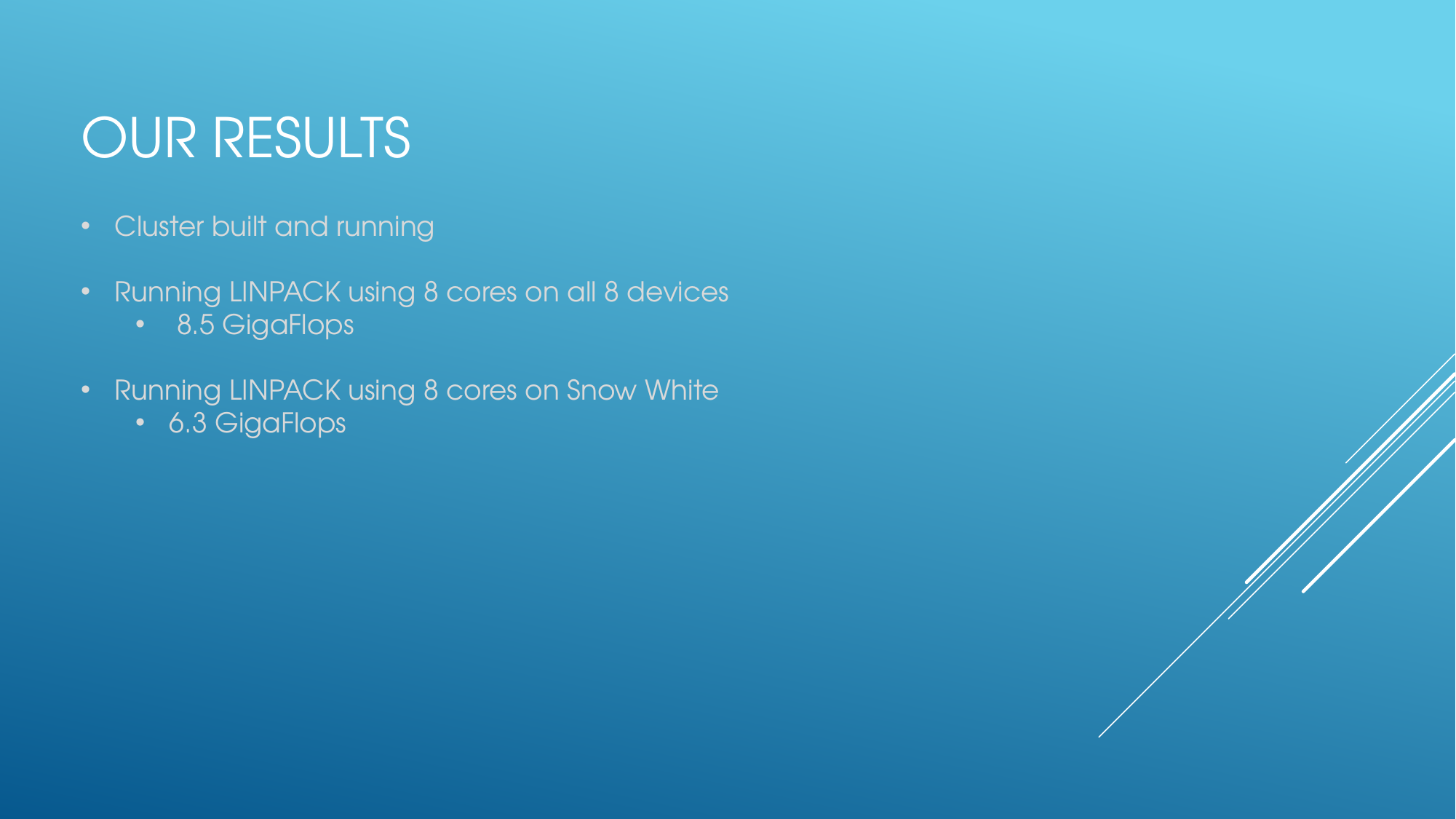

# Our Results
Cluster built and running

Running LINPACK using 8 cores on all 8 devices
 8.5 GigaFlops

Running LINPACK using 8 cores on Snow White
6.3 GigaFlops